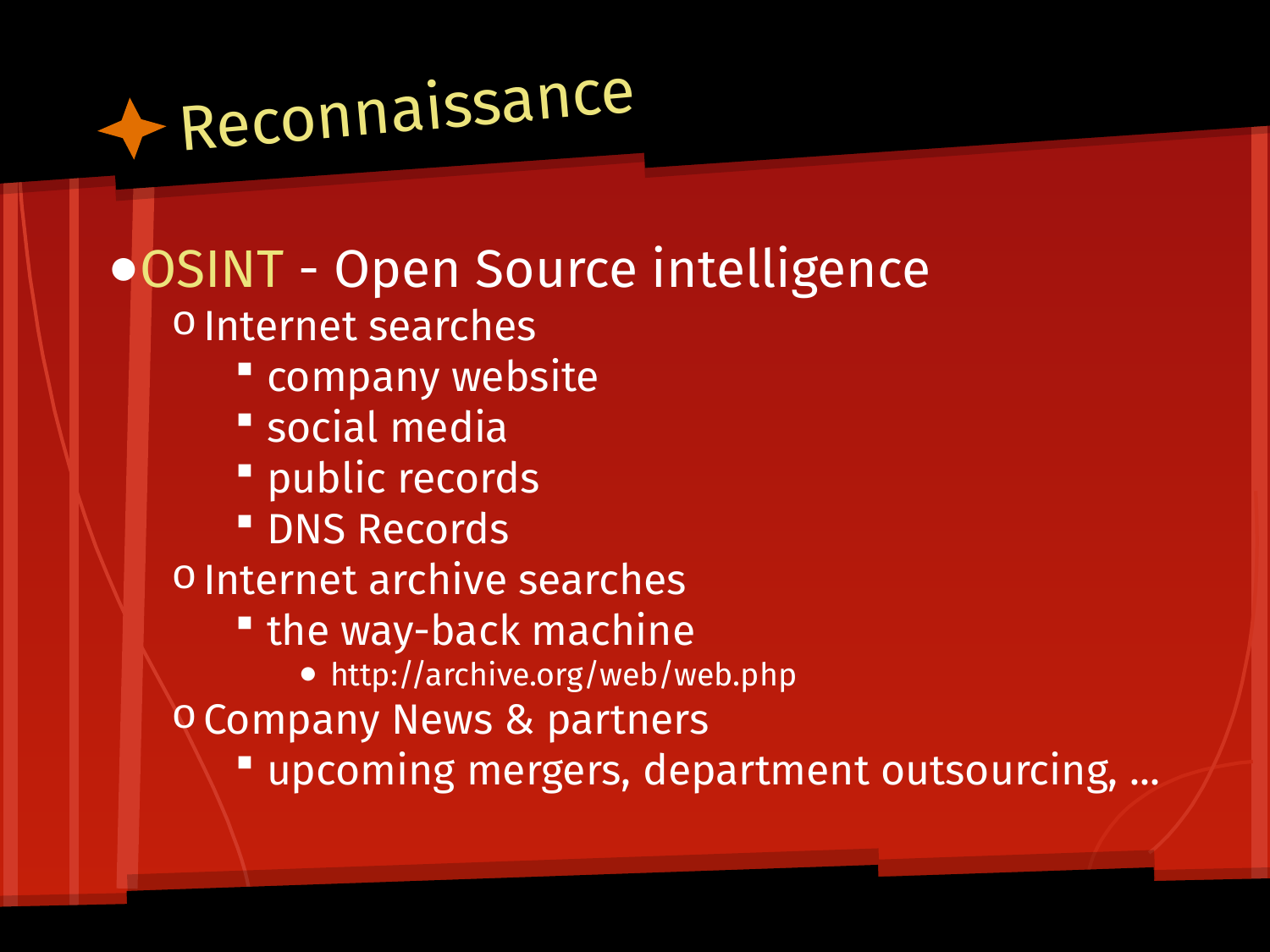

# Reconnaissance
OSINT - Open Source intelligence
Internet searches
company website
social media
public records
DNS Records
Internet archive searches
the way-back machine
http://archive.org/web/web.php
Company News & partners
upcoming mergers, department outsourcing, ...